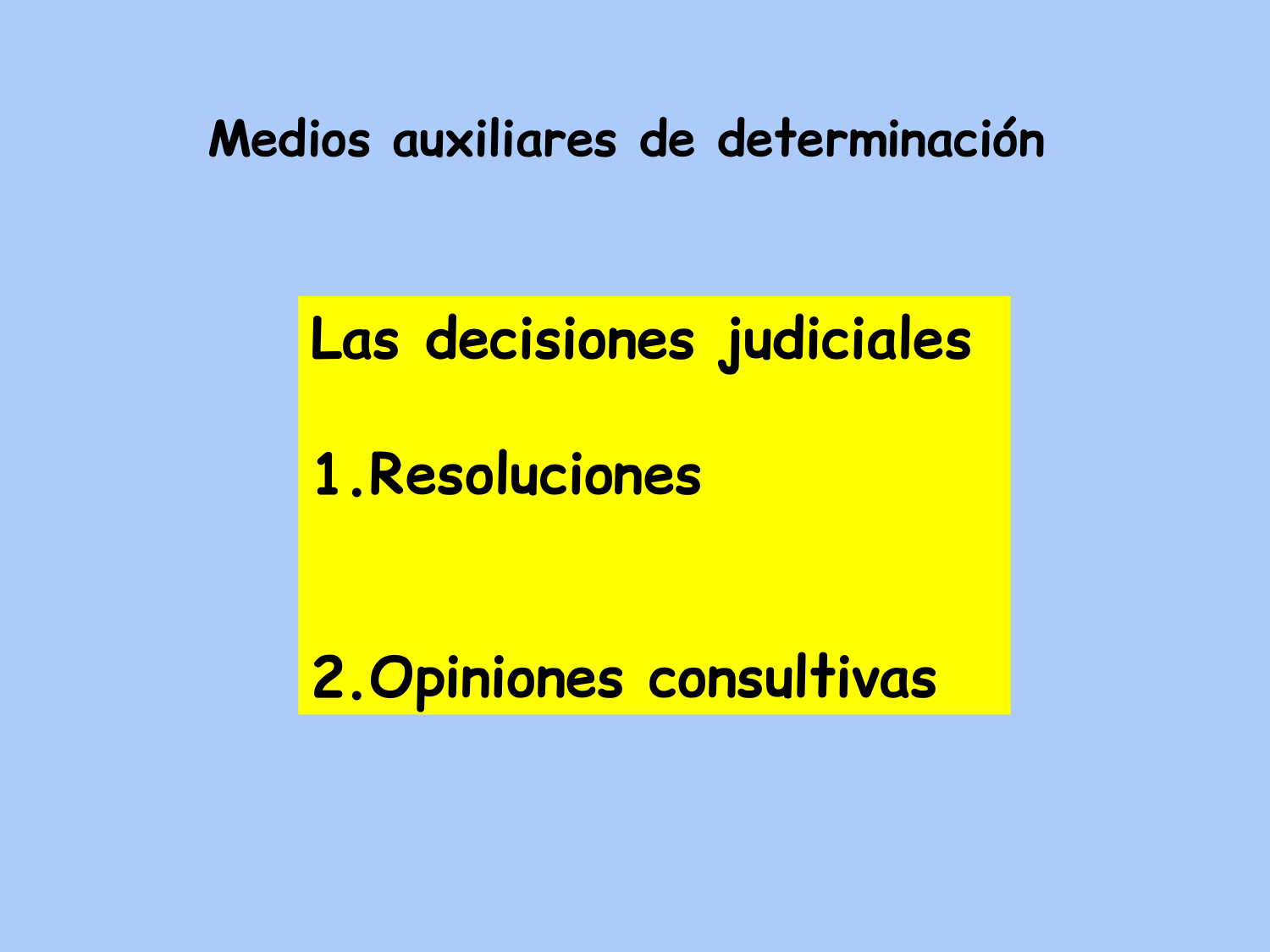

Medios auxiliares de determinación
Las decisiones judiciales

Resoluciones

Opiniones consultivas